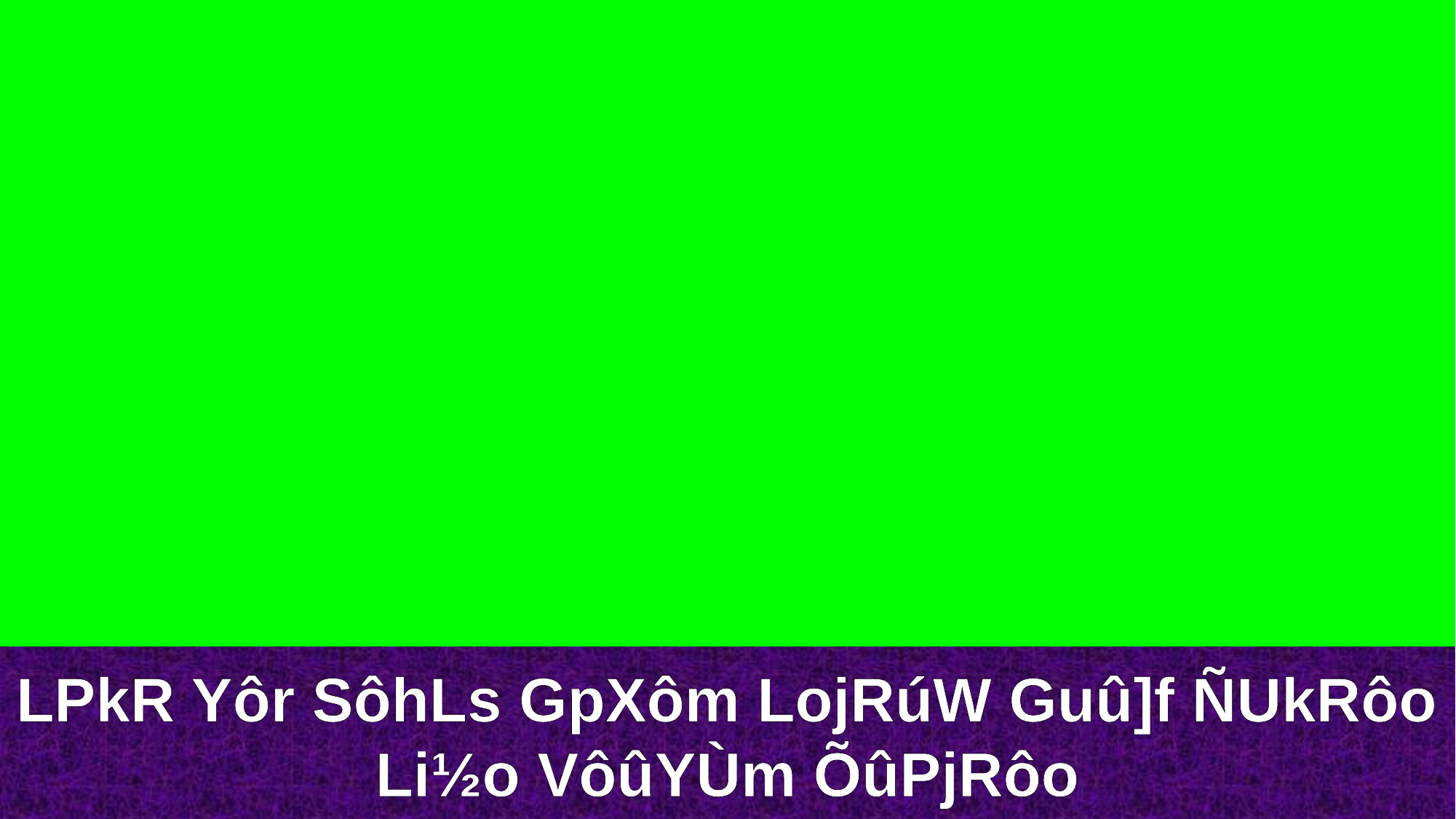

LPkR Yôr SôhLs GpXôm LojRúW Guû]f ÑUkRôo
Li½o VôûYÙm ÕûPjRôo